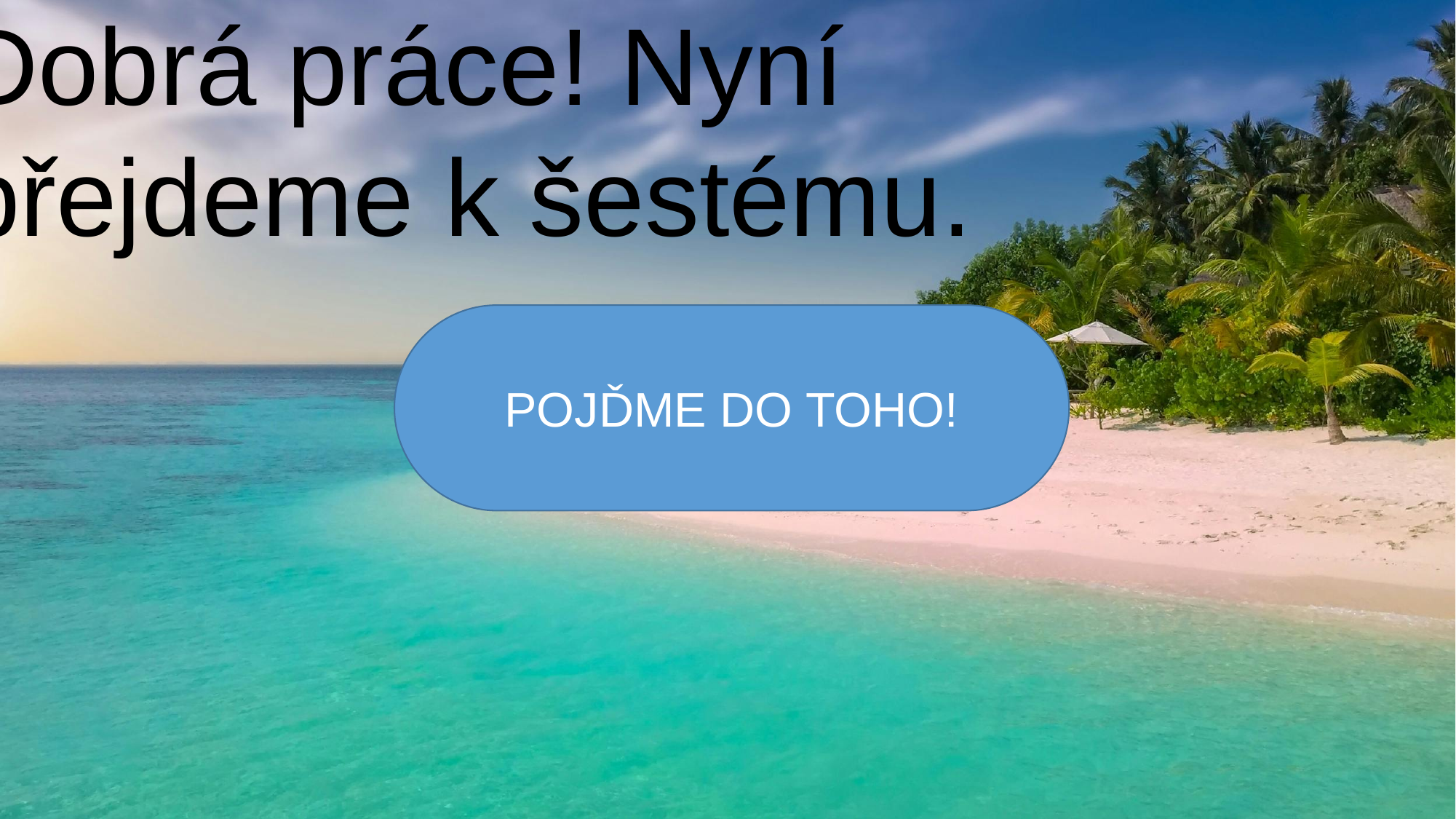

Dobrá práce! Nyní
přejdeme k šestému.
POJĎME DO TOHO!